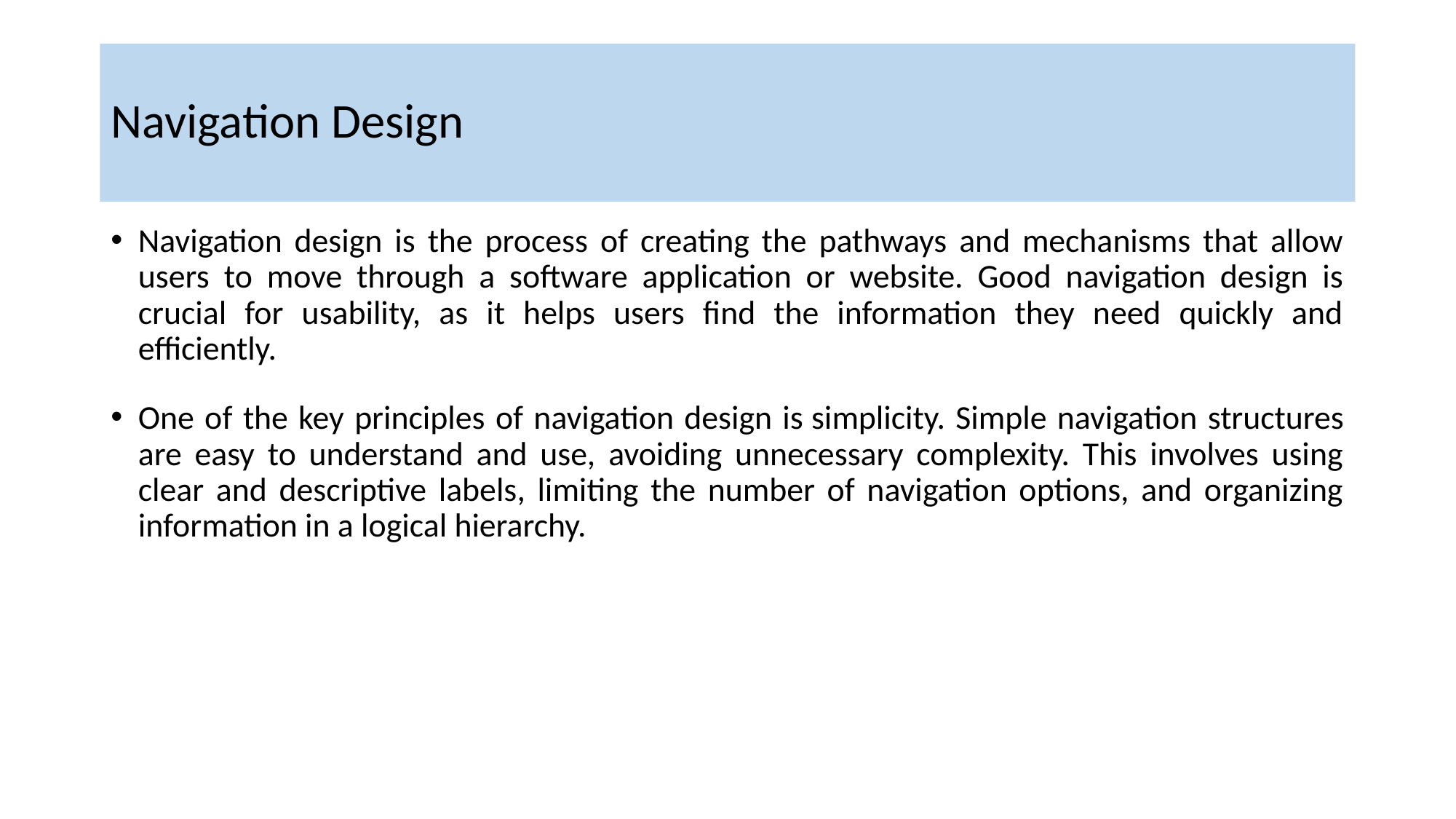

# Navigation Design
Navigation design is the process of creating the pathways and mechanisms that allow users to move through a software application or website. Good navigation design is crucial for usability, as it helps users find the information they need quickly and efficiently.
One of the key principles of navigation design is simplicity. Simple navigation structures are easy to understand and use, avoiding unnecessary complexity. This involves using clear and descriptive labels, limiting the number of navigation options, and organizing information in a logical hierarchy.